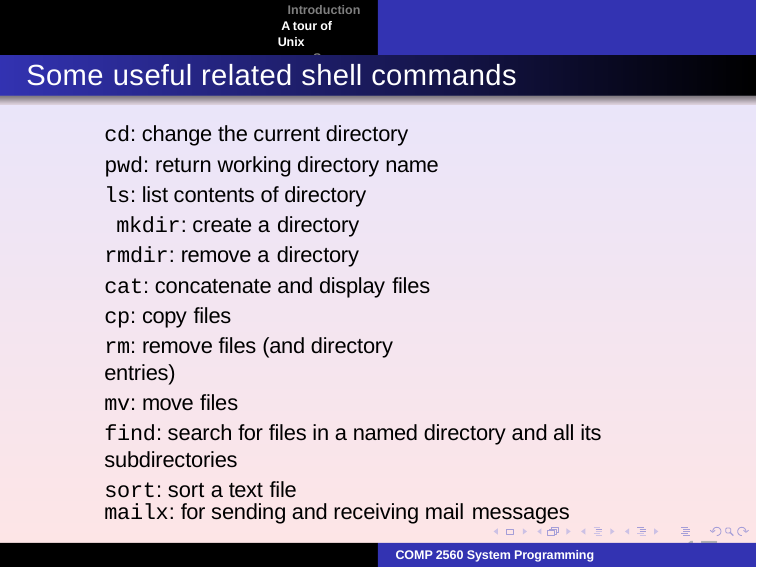

Introduction  A tour of Unix
Summary

Some useful related shell commands
cd: change the current directory  pwd: return working directory name  ls: list contents of directory                   mkdir: create a directory
rmdir: remove a directory
cat: concatenate and display files
cp: copy files
rm: remove files (and directory entries)
mv: move files
find: search for files in a named directory and all its  subdirectories
sort: sort a text file

mailx: for sending and receiving mail messages

17

COMP 2560 System Programming